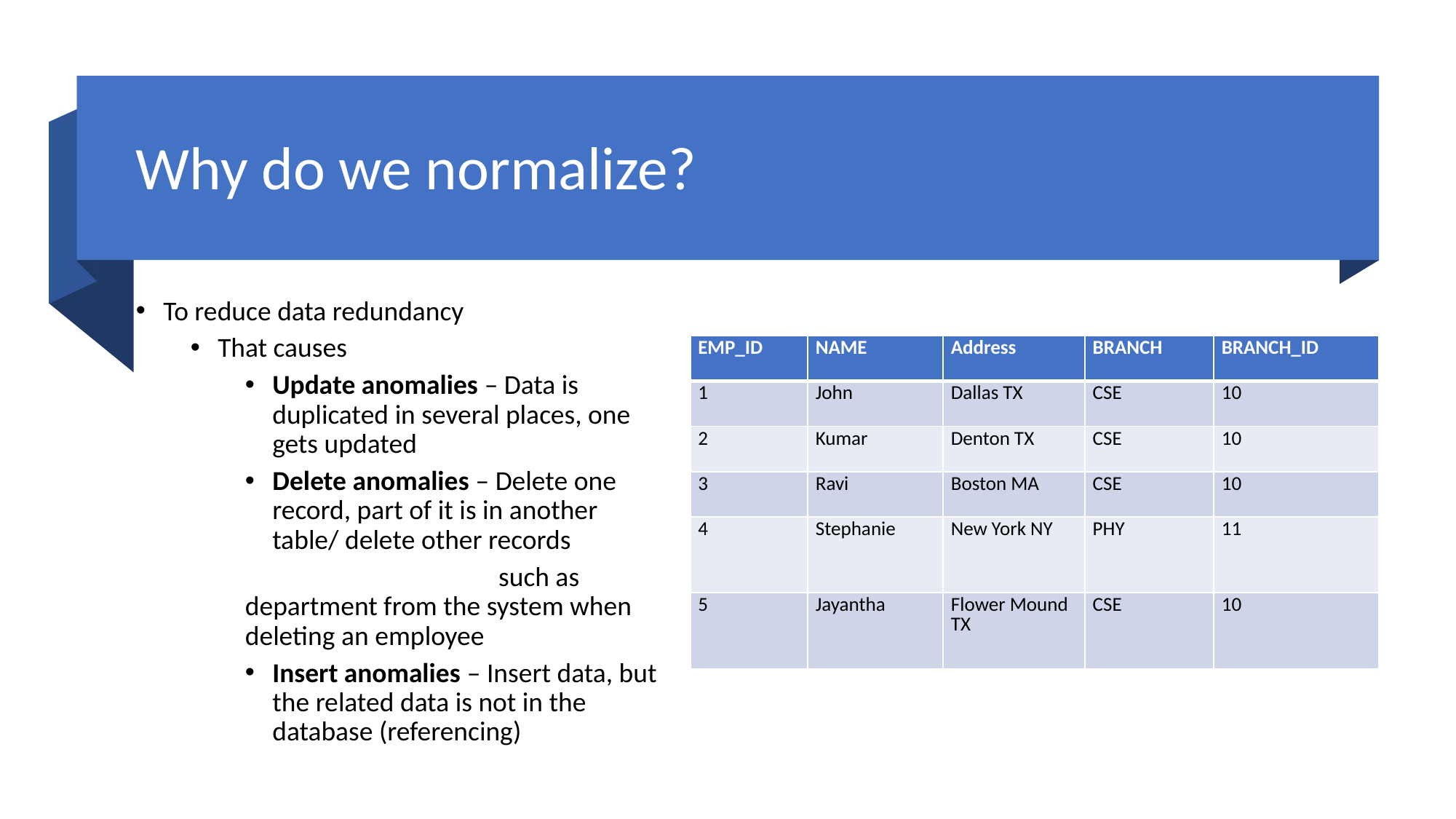

# Why do we normalize?
To reduce data redundancy
That causes
Update anomalies – Data is duplicated in several places, one gets updated
Delete anomalies – Delete one record, part of it is in another table/ delete other records
                                         such as department from the system when deleting an employee
Insert anomalies – Insert data, but the related data is not in the database (referencing)

| EMP\_ID | NAME | Address | BRANCH | BRANCH\_ID |
| --- | --- | --- | --- | --- |
| 1 | John | Dallas TX | CSE | 10 |
| 2 | Kumar | Denton TX | CSE | 10 |
| 3 | Ravi | Boston MA | CSE | 10 |
| 4 | Stephanie | New York NY | PHY | 11 |
| 5 | Jayantha | Flower Mound TX | CSE | 10 |